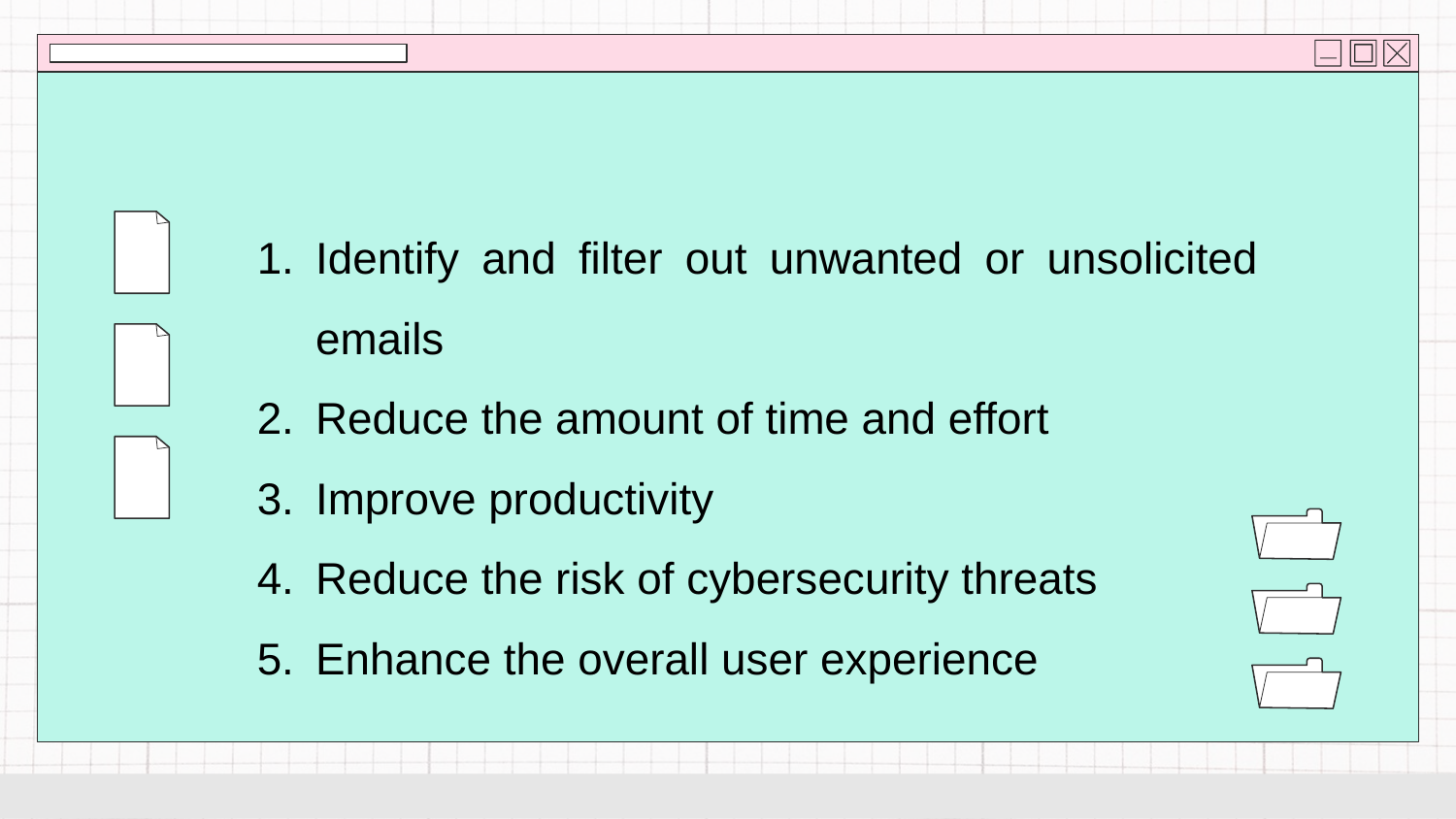

Identify and filter out unwanted or unsolicited emails
Reduce the amount of time and effort
Improve productivity
Reduce the risk of cybersecurity threats
Enhance the overall user experience